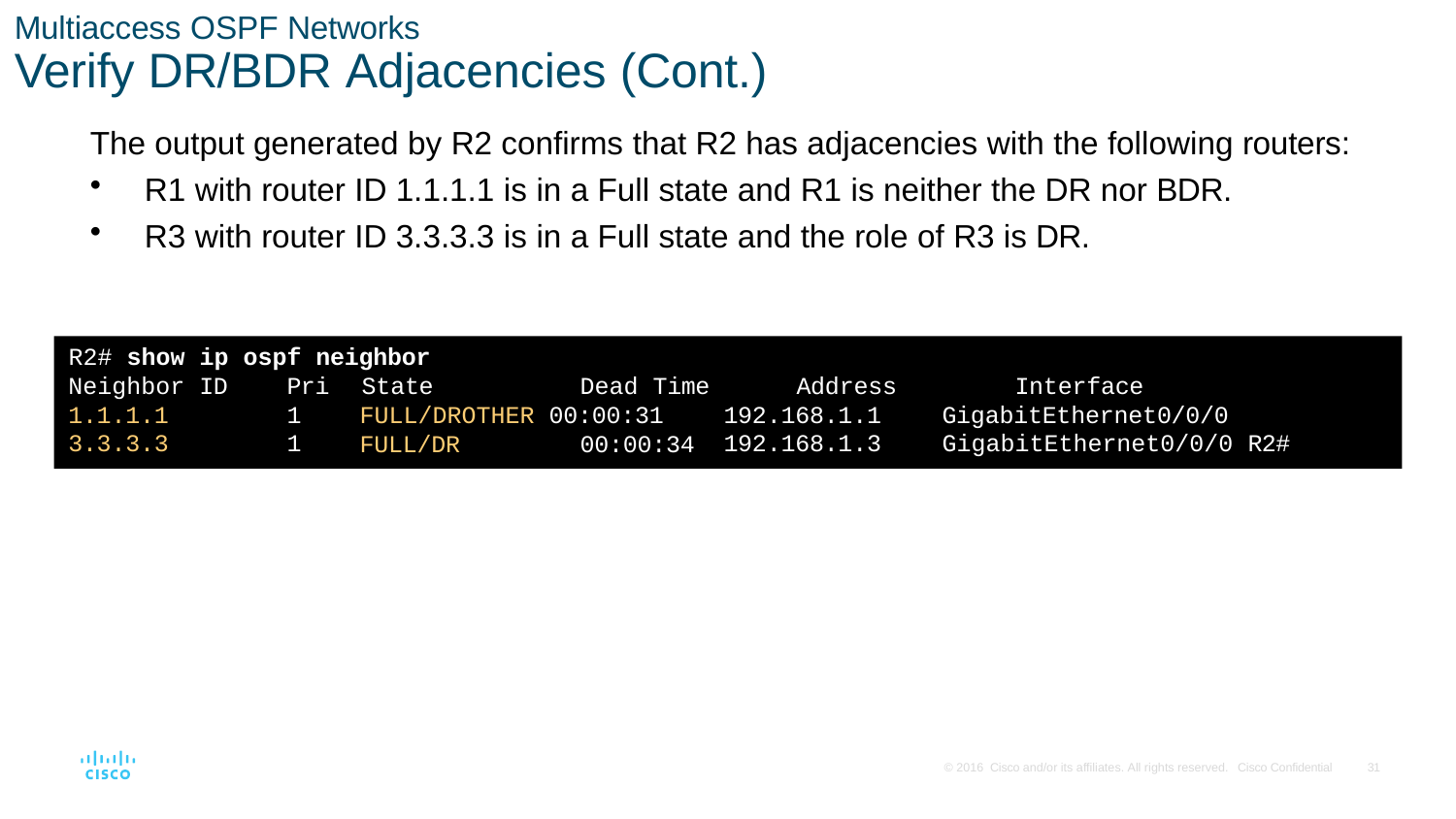

# Multiaccess OSPF Networks
Verify DR/BDR Adjacencies (Cont.)
The output generated by R2 confirms that R2 has adjacencies with the following routers:
R1 with router ID 1.1.1.1 is in a Full state and R1 is neither the DR nor BDR.
R3 with router ID 3.3.3.3 is in a Full state and the role of R3 is DR.

R2# show ip ospf neighbor
Neighbor ID
1.1.1.1
3.3.3.3
Pri	State	Dead Time
1
1
Address
192.168.1.1
192.168.1.3
Interface GigabitEthernet0/0/0 GigabitEthernet0/0/0 R2#
FULL/DROTHER 00:00:31
FULL/DR	00:00:34
© 2016 Cisco and/or its affiliates. All rights reserved. Cisco Confidential
31